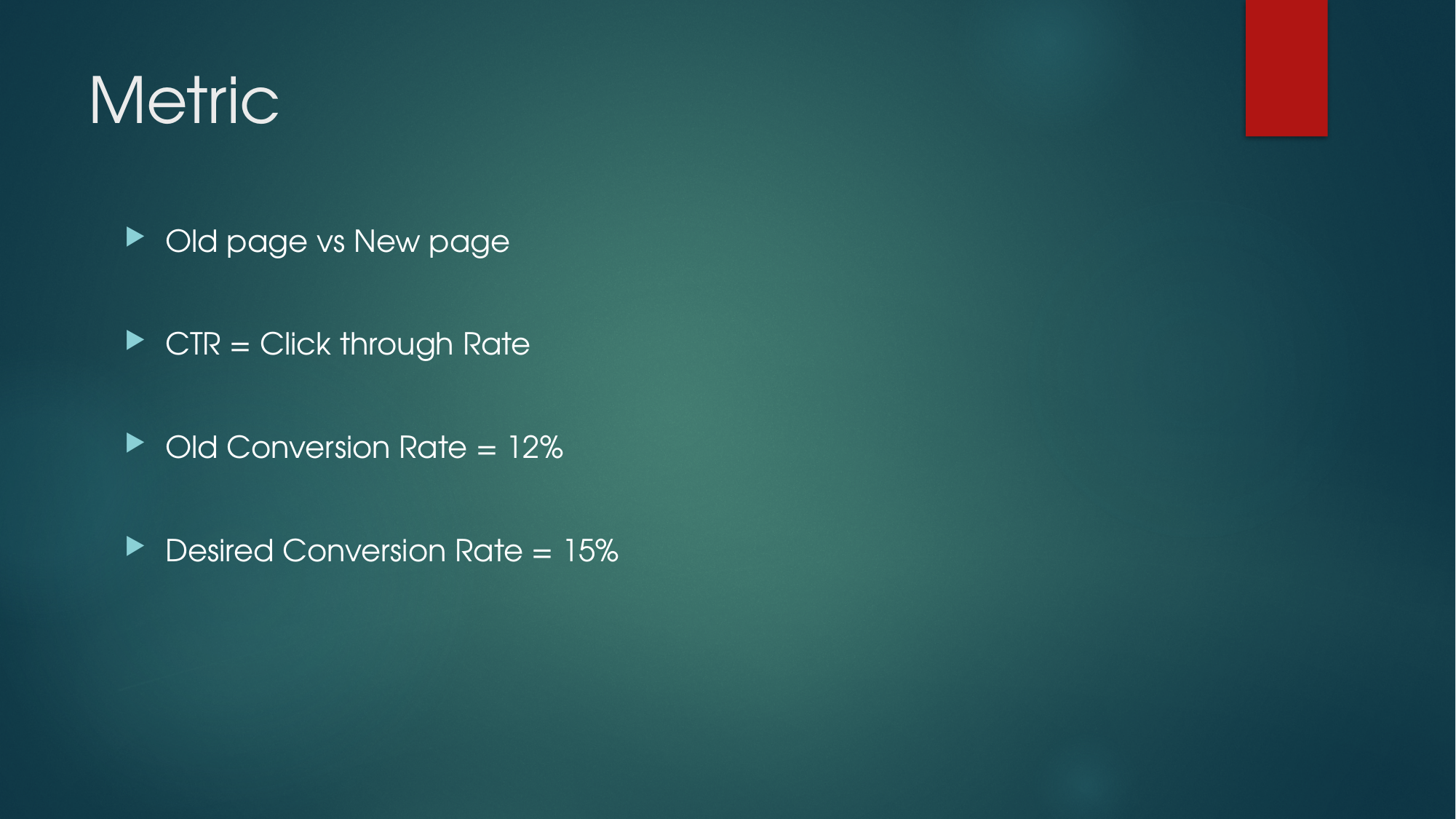

# Metric
Old page vs New page

CTR = Click through Rate

Old Conversion Rate = 12%

Desired Conversion Rate = 15%